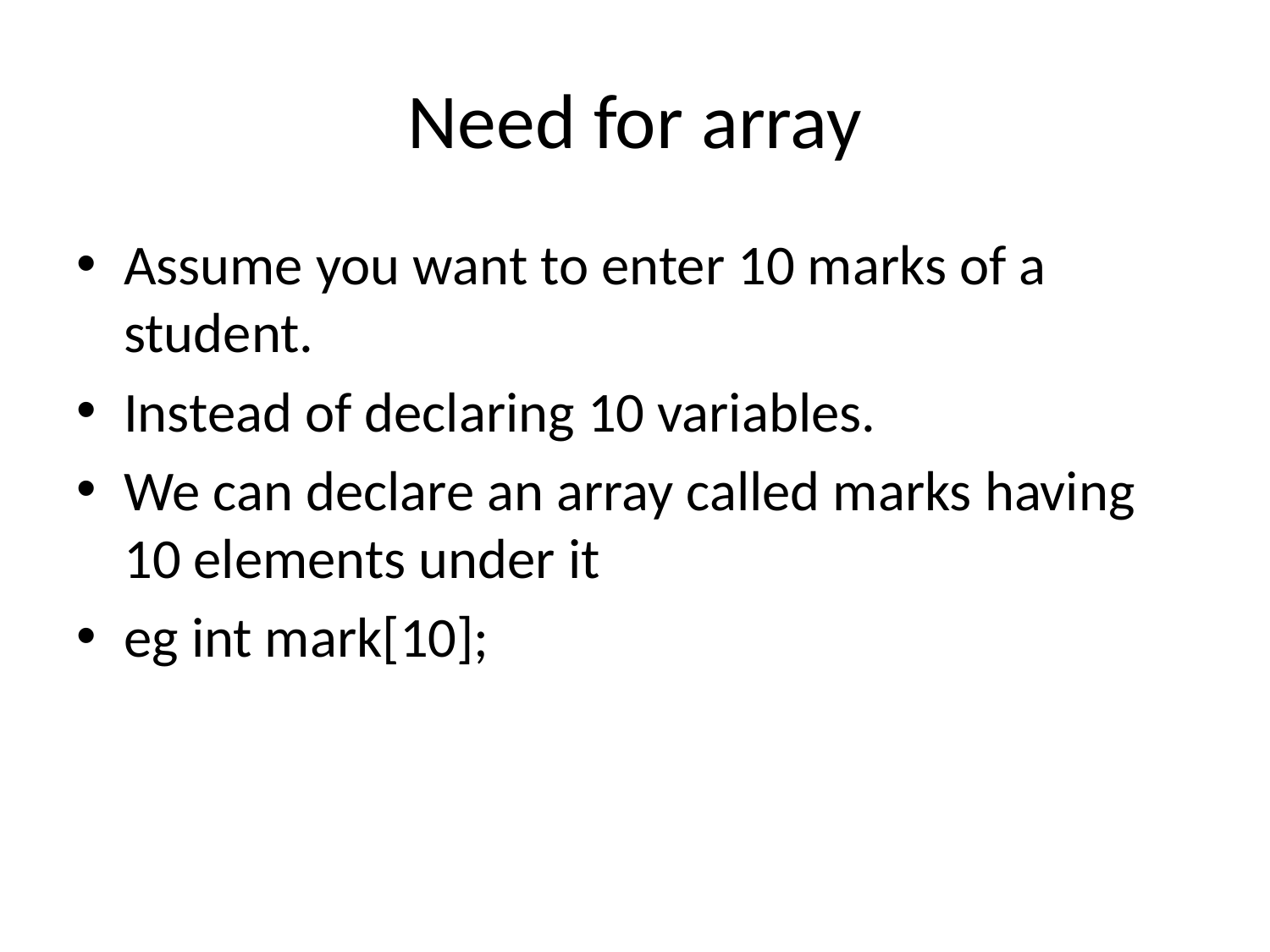

# Need for array
Assume you want to enter 10 marks of a student.
Instead of declaring 10 variables.
We can declare an array called marks having 10 elements under it
eg int mark[10];